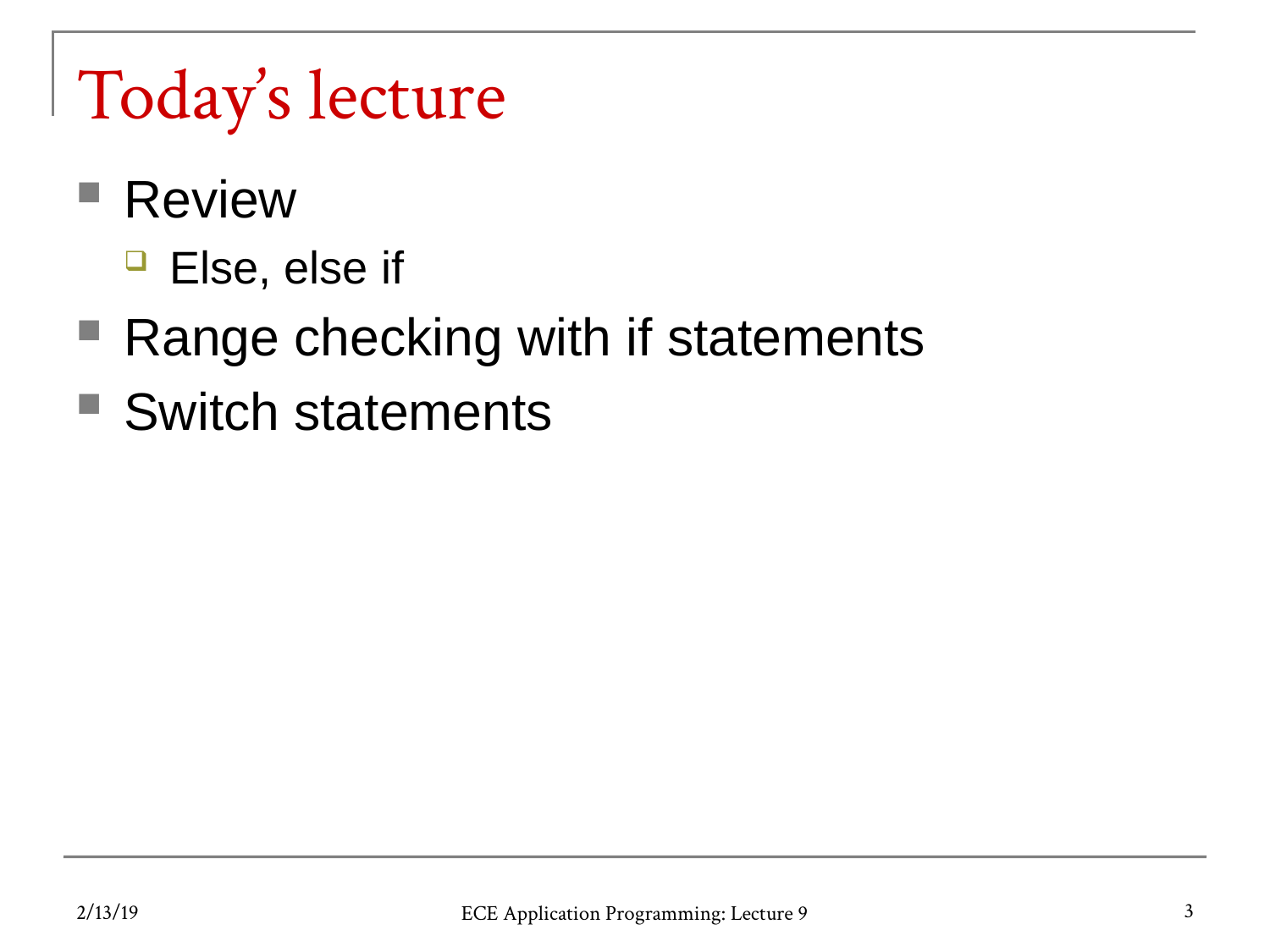

# Today’s lecture
Review
Else, else if
Range checking with if statements
Switch statements
2/13/19
3
ECE Application Programming: Lecture 9